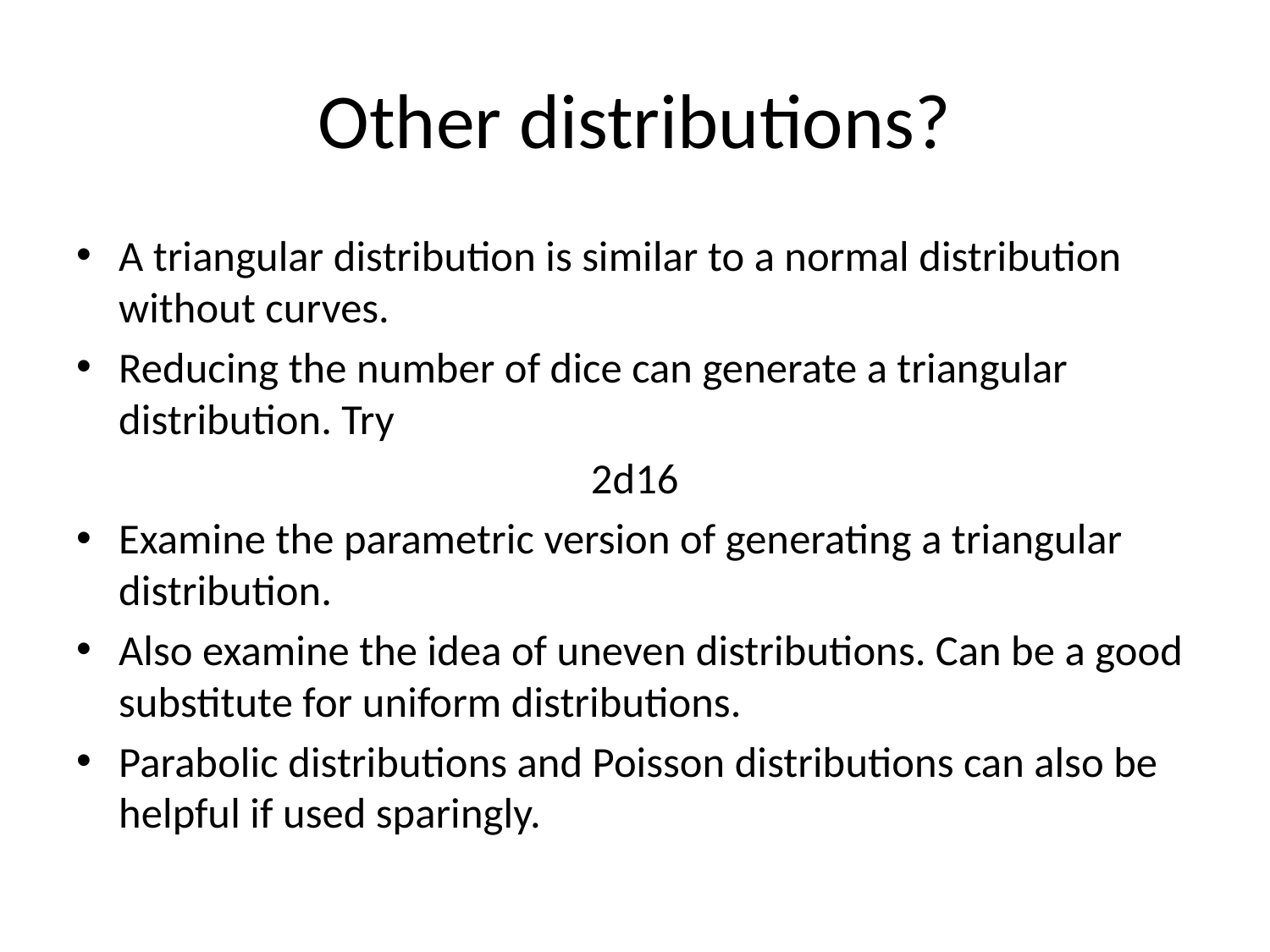

# Other distributions?
A triangular distribution is similar to a normal distribution without curves.
Reducing the number of dice can generate a triangular distribution. Try
2d16
Examine the parametric version of generating a triangular distribution.
Also examine the idea of uneven distributions. Can be a good substitute for uniform distributions.
Parabolic distributions and Poisson distributions can also be helpful if used sparingly.